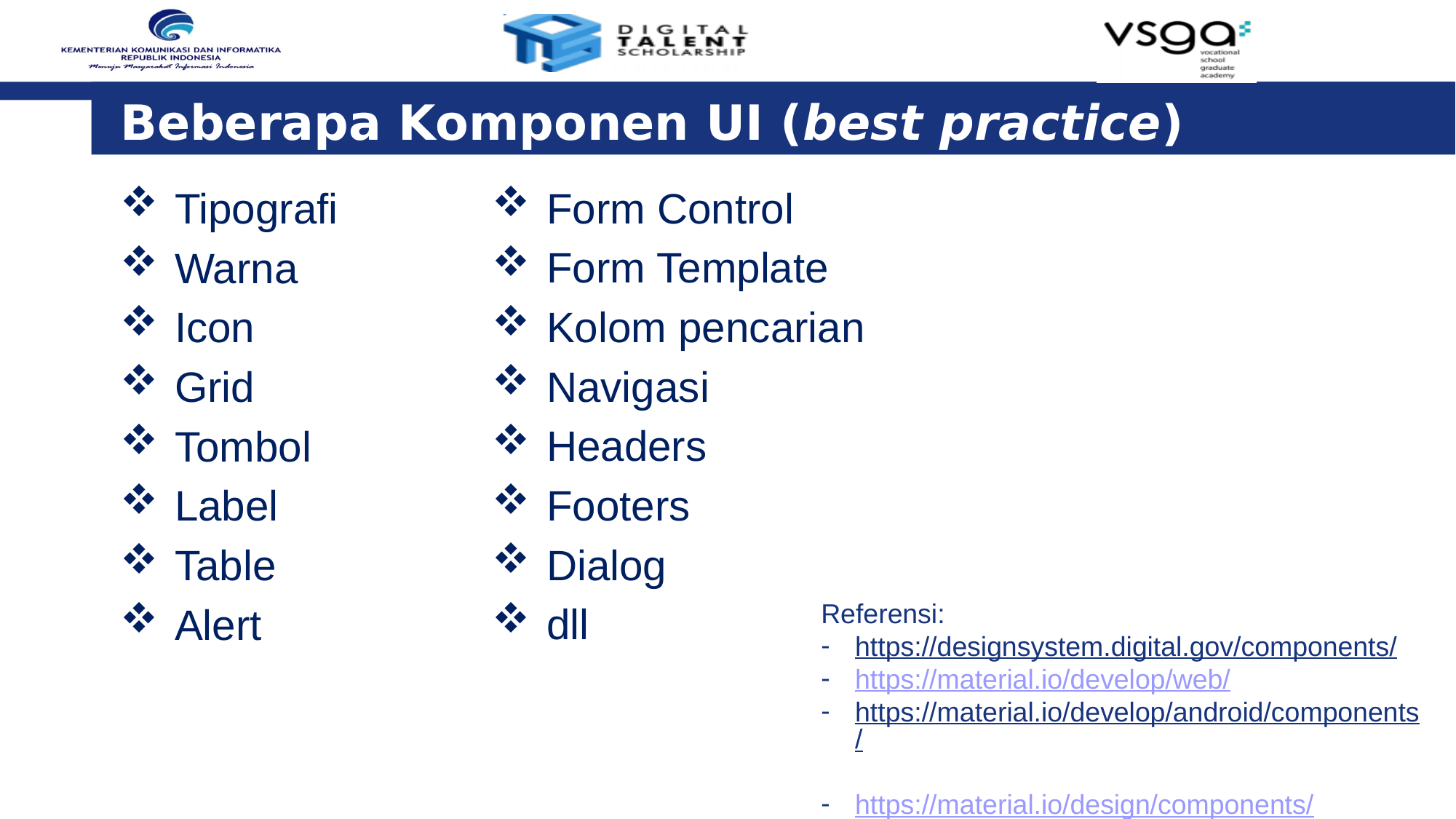

# Beberapa Komponen UI (best practice)
Form Control
Form Template
Kolom pencarian
Navigasi
Headers
Footers
Dialog
dll
Tipografi
Warna
Icon
Grid
Tombol
Label
Table
Alert

Referensi:
https://designsystem.digital.gov/components/
https://material.io/develop/web/
https://material.io/develop/android/components/
https://material.io/design/components/